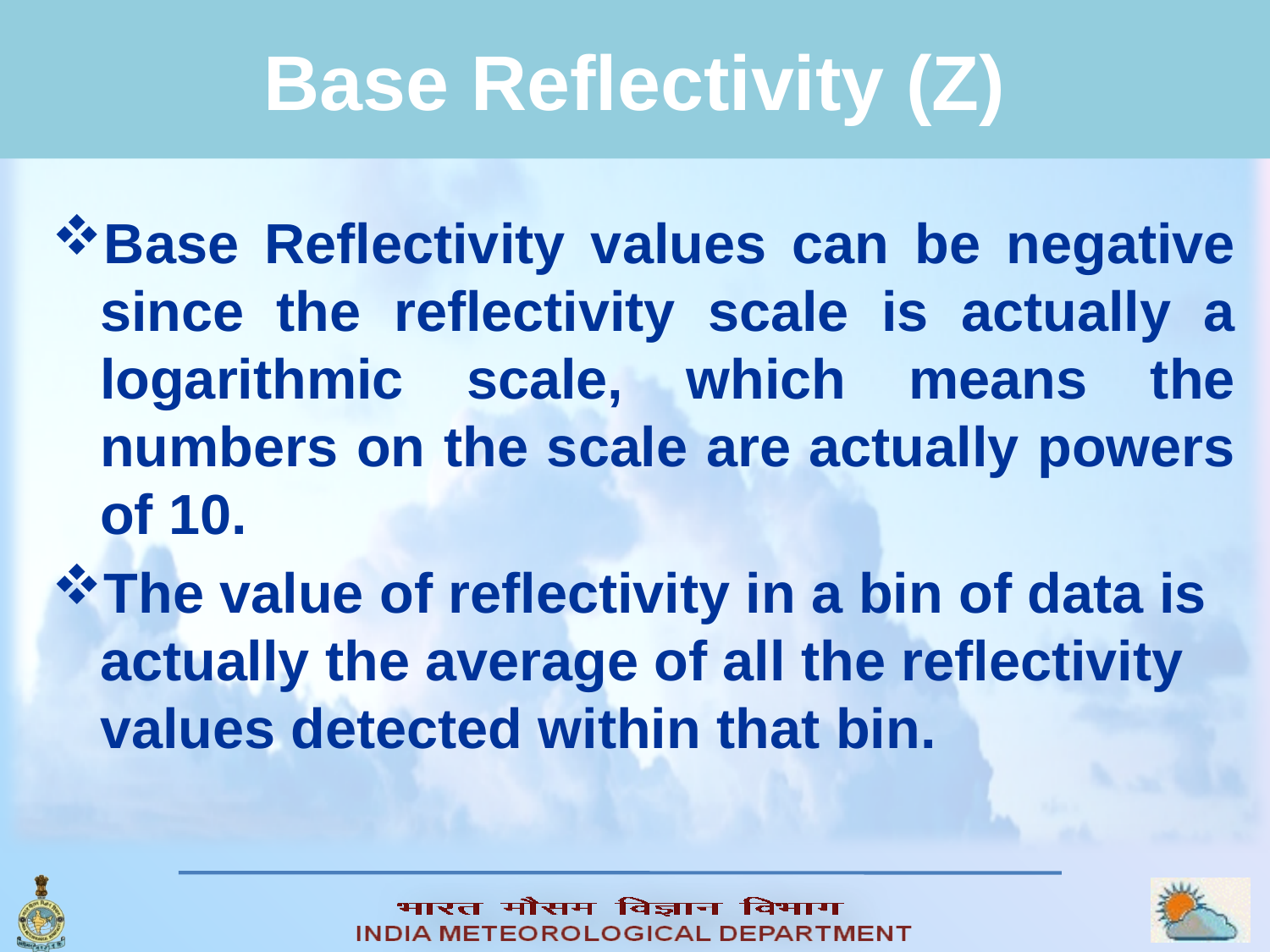

# Base Reflectivity (Z)
Base Reflectivity values can be negative since the reflectivity scale is actually a logarithmic scale, which means the numbers on the scale are actually powers of 10.
The value of reflectivity in a bin of data is actually the average of all the reflectivity values detected within that bin.